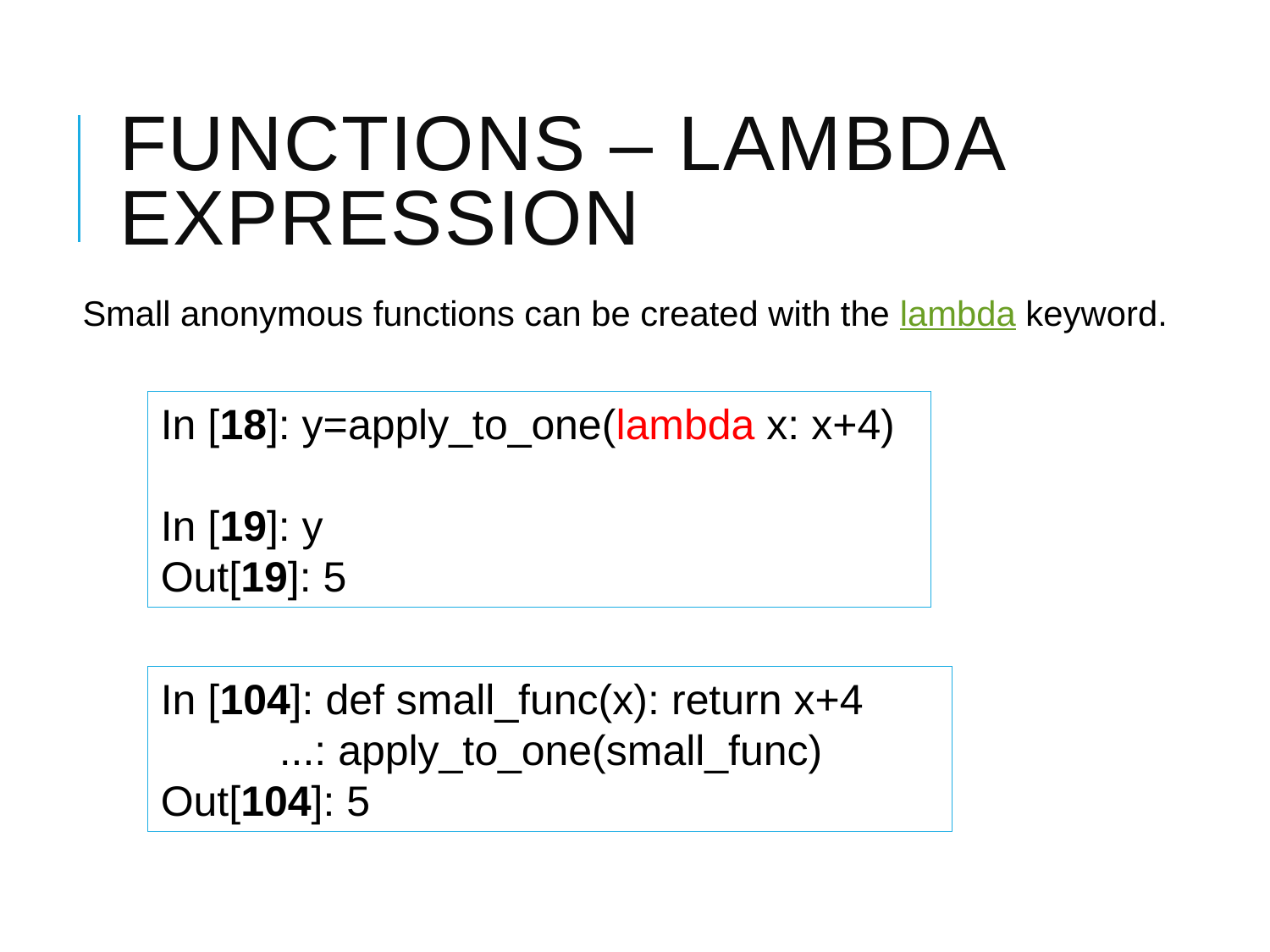

# Functions – lambda expression

Small anonymous functions can be created with the lambda keyword.
In [18]: y=apply_to_one(lambda x: x+4)
In [19]: y
Out[19]: 5
In [104]: def small_func(x): return x+4
          ...: apply_to_one(small_func)
Out[104]: 5